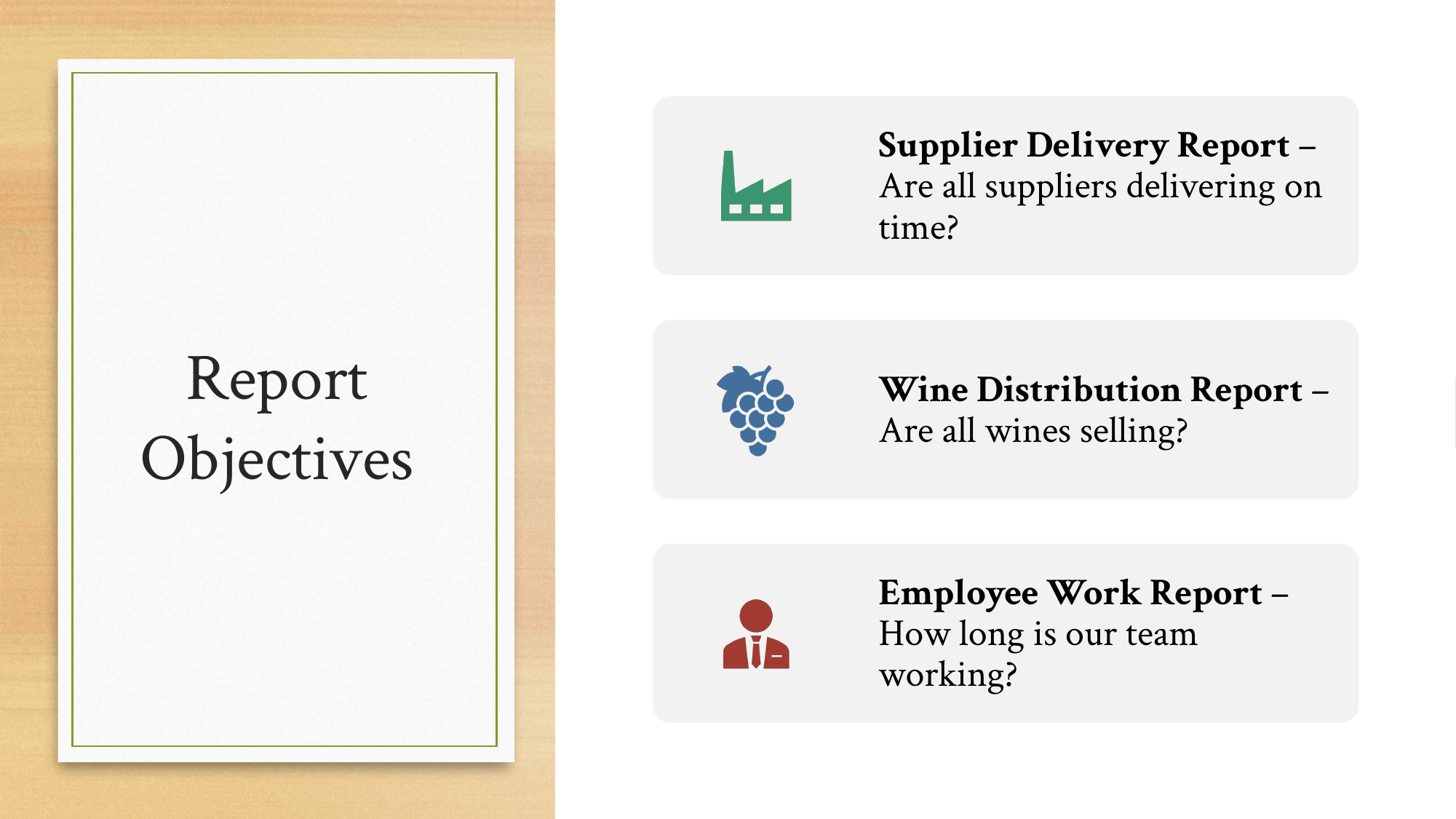

Supplier Delivery Report – Are all suppliers delivering on time?
Wine Distribution Report – Are all wines selling?
Employee Work Report – How long is our team working?
# Report Objectives